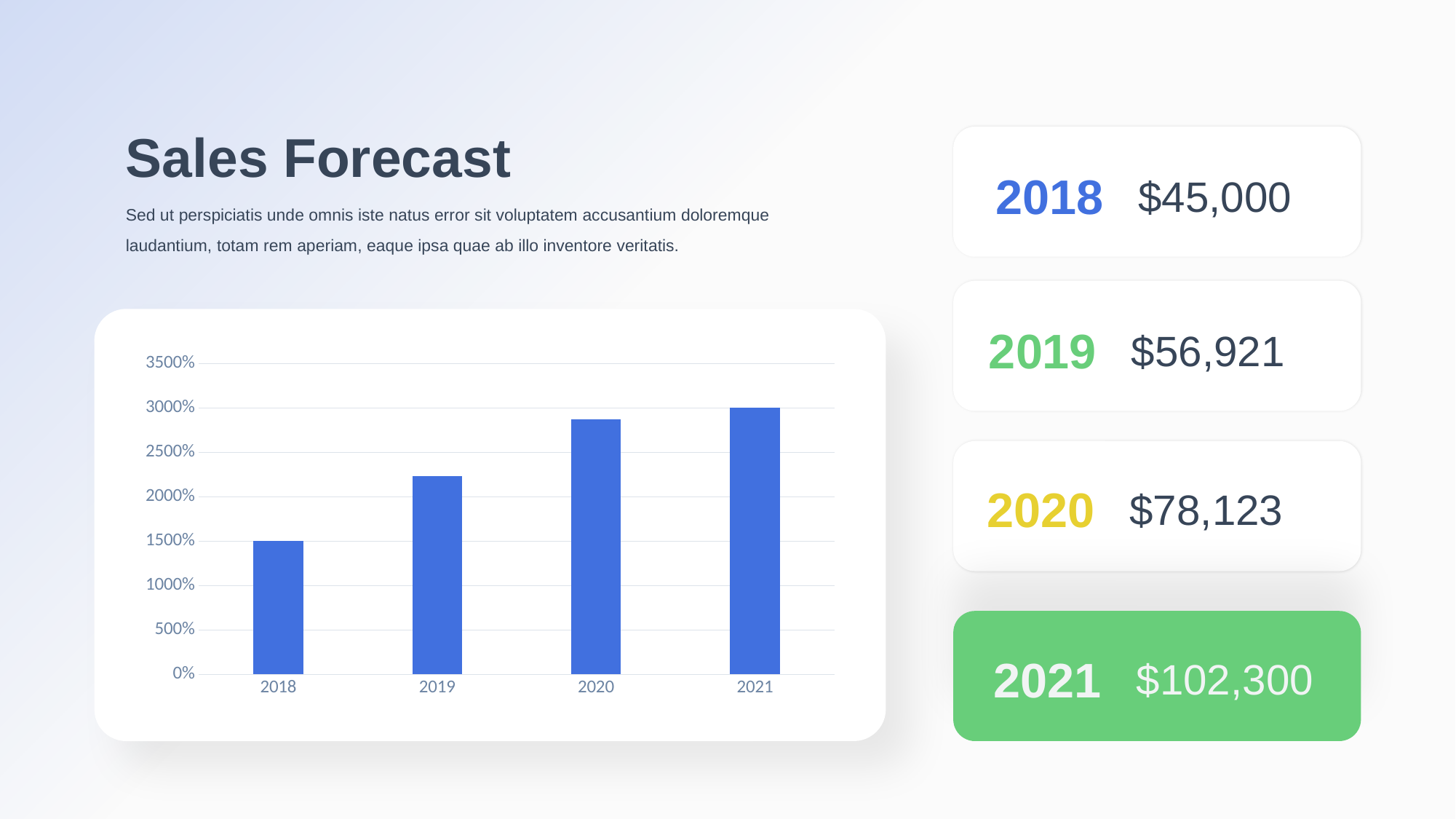

Sales Forecast

2018
$45,000
Sed ut perspiciatis unde omnis iste natus error sit voluptatem accusantium doloremque laudantium, totam rem aperiam, eaque ipsa quae ab illo inventore veritatis.

2019
$56,921

### Chart

| Category | Series 1 |
|---|---|
| 2018 | 15.0 |
| 2019 | 22.3 |
| 2020 | 28.73 |
| 2021 | 30.0 |
2020
$78,123

2021
$102,300